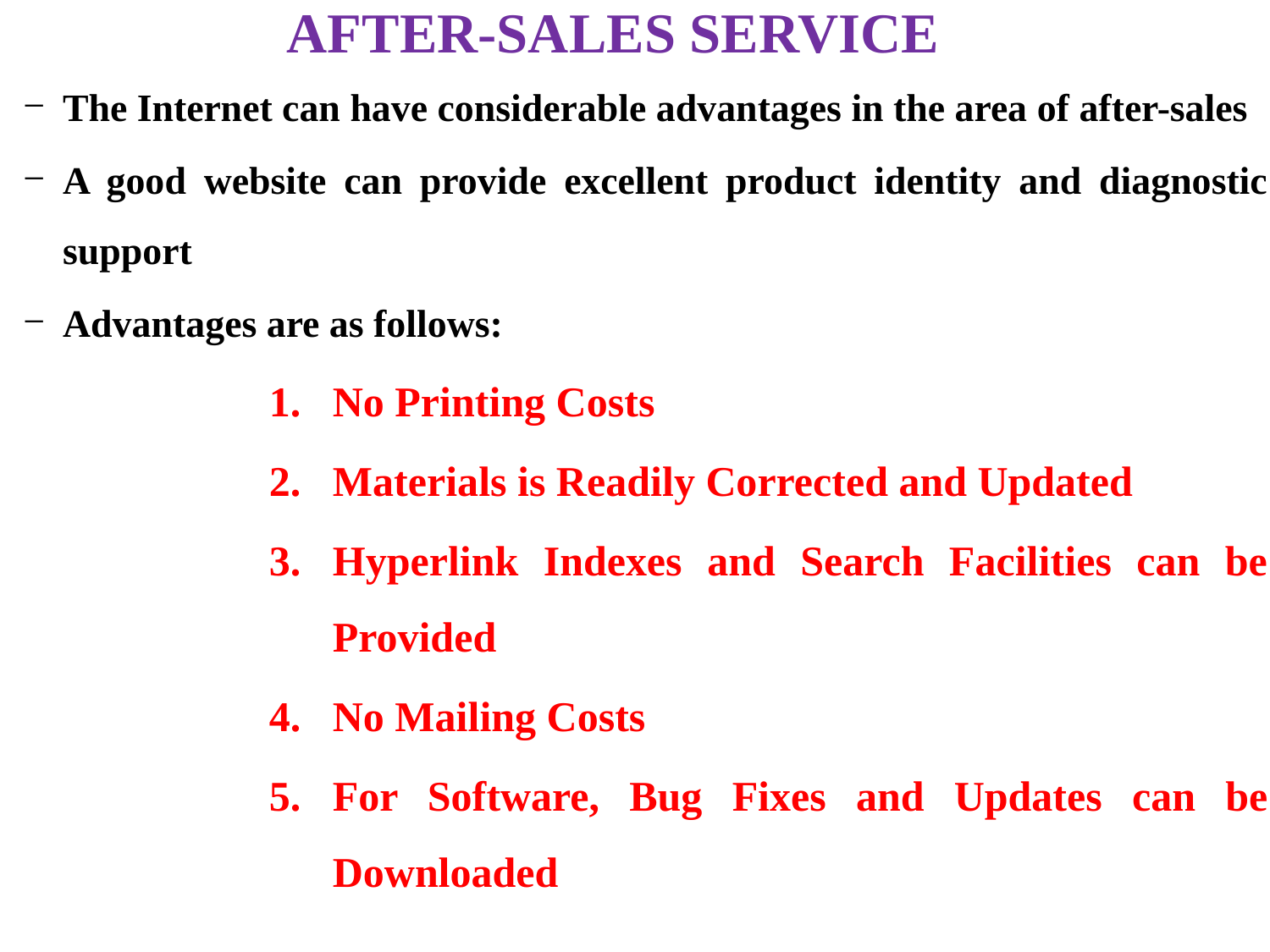

AFTER-SALES SERVICE

The Internet can have considerable advantages in the area of after-sales
A good website can provide excellent product identity and diagnostic support
Advantages are as follows:
No Printing Costs
Materials is Readily Corrected and Updated
Hyperlink Indexes and Search Facilities can be Provided
No Mailing Costs
For Software, Bug Fixes and Updates can be Downloaded